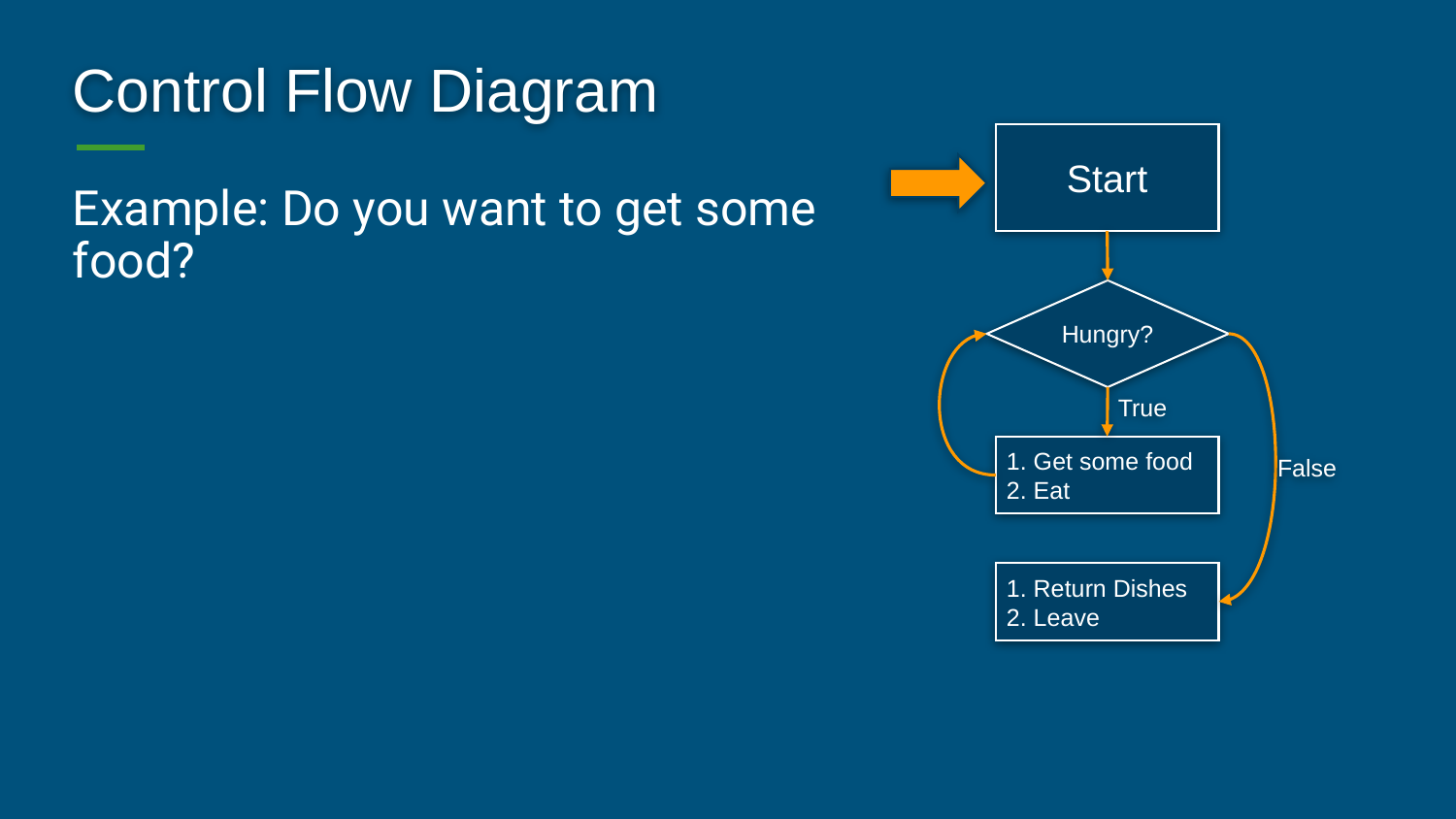

# Control Flow Diagram
Start

Example: Do you want to get some food?
Hungry?
True
1. Get some food
2. Eat
False
1. Return Dishes
2. Leave